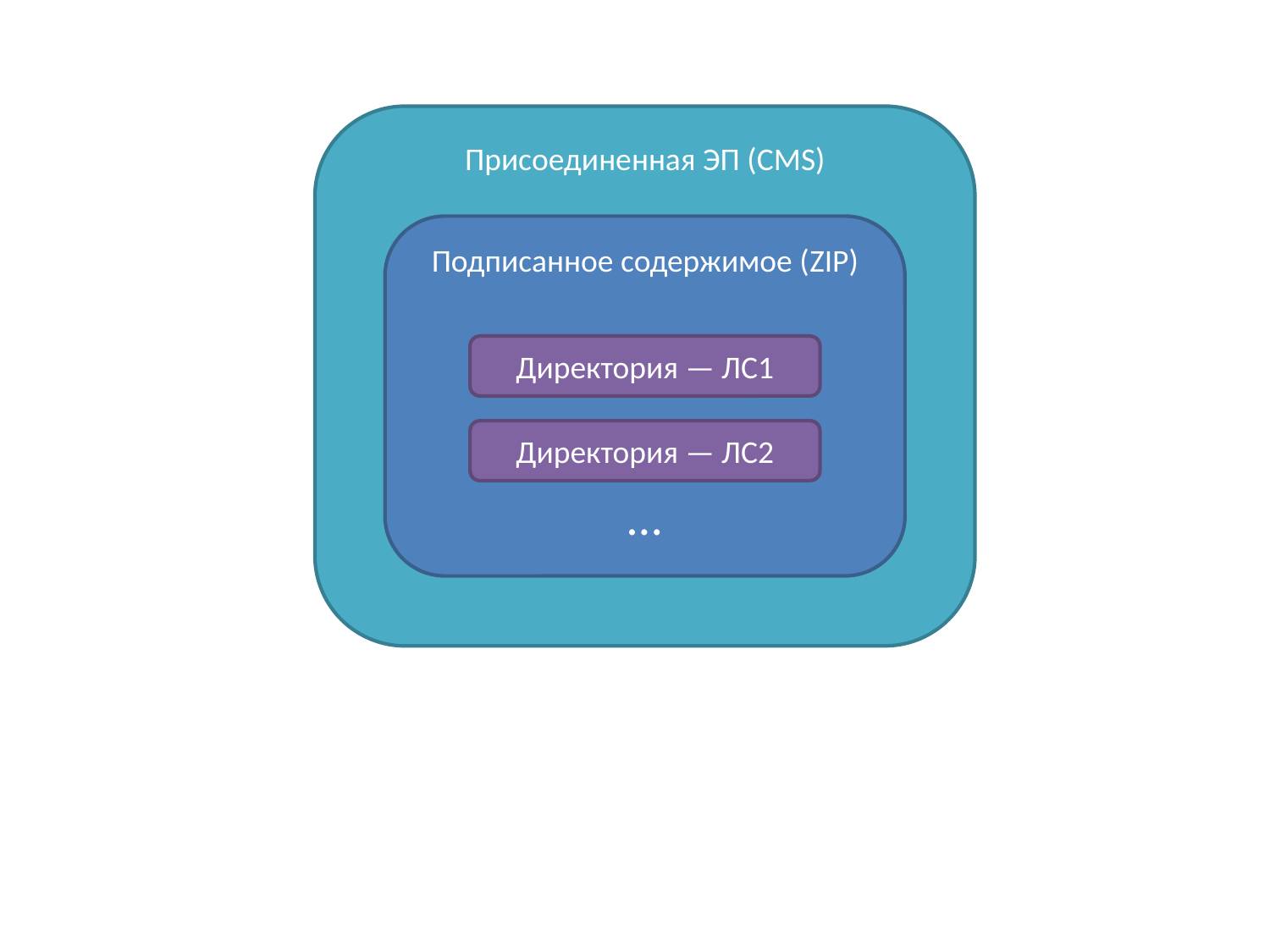

Присоединенная ЭП (CMS)
Подписанное содержимое (ZIP)
Директория — ЛС1
Директория — ЛС2
…